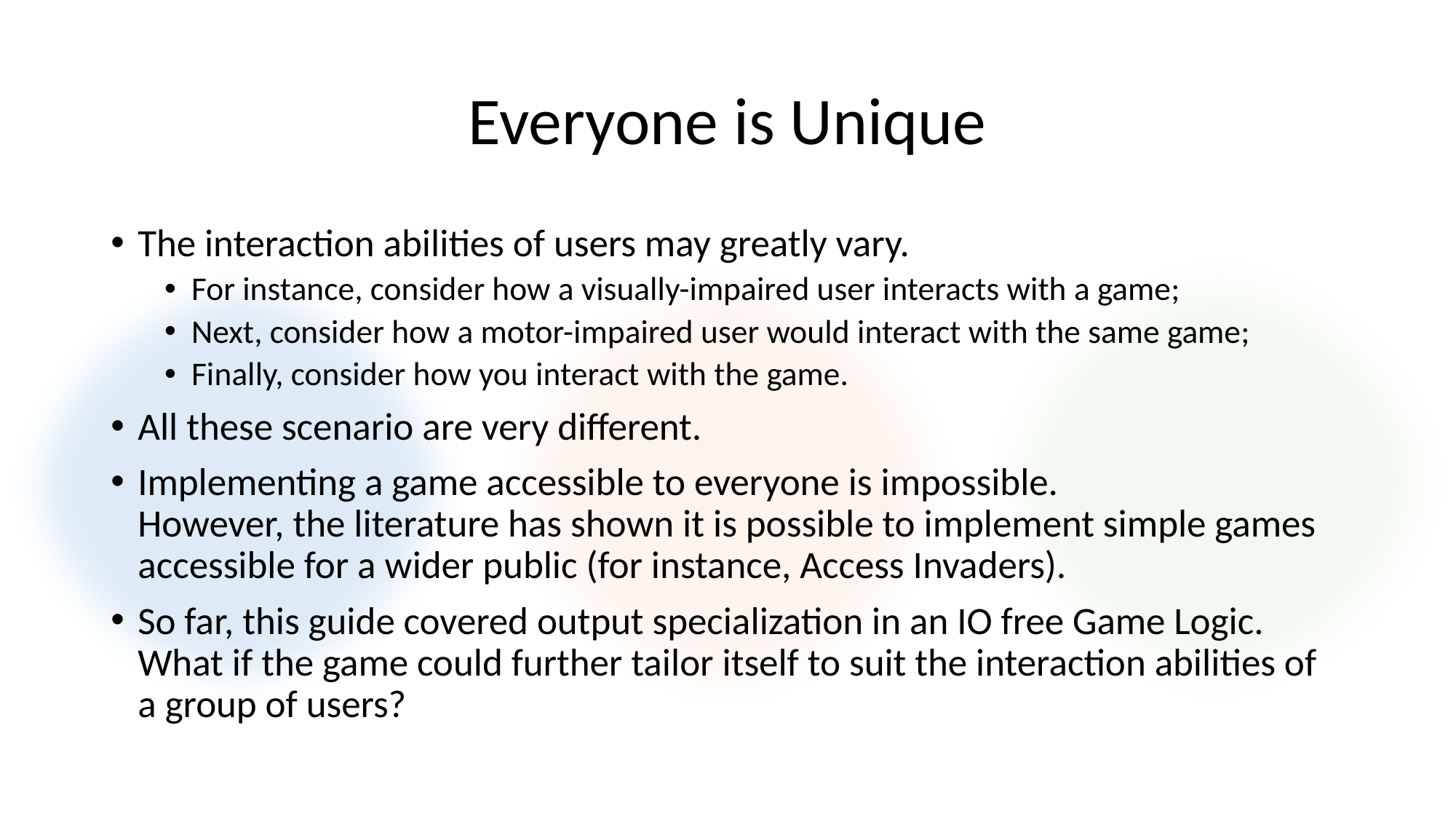

# Everyone is Unique
The interaction abilities of users may greatly vary.
For instance, consider how a visually-impaired user interacts with a game;
Next, consider how a motor-impaired user would interact with the same game;
Finally, consider how you interact with the game.
All these scenario are very different.
Implementing a game accessible to everyone is impossible.
However, the literature has shown it is possible to implement simple games accessible for a wider public (for instance, Access Invaders).
So far, this guide covered output specialization in an IO free Game Logic.
What if the game could further tailor itself to suit the interaction abilities of a group of users?